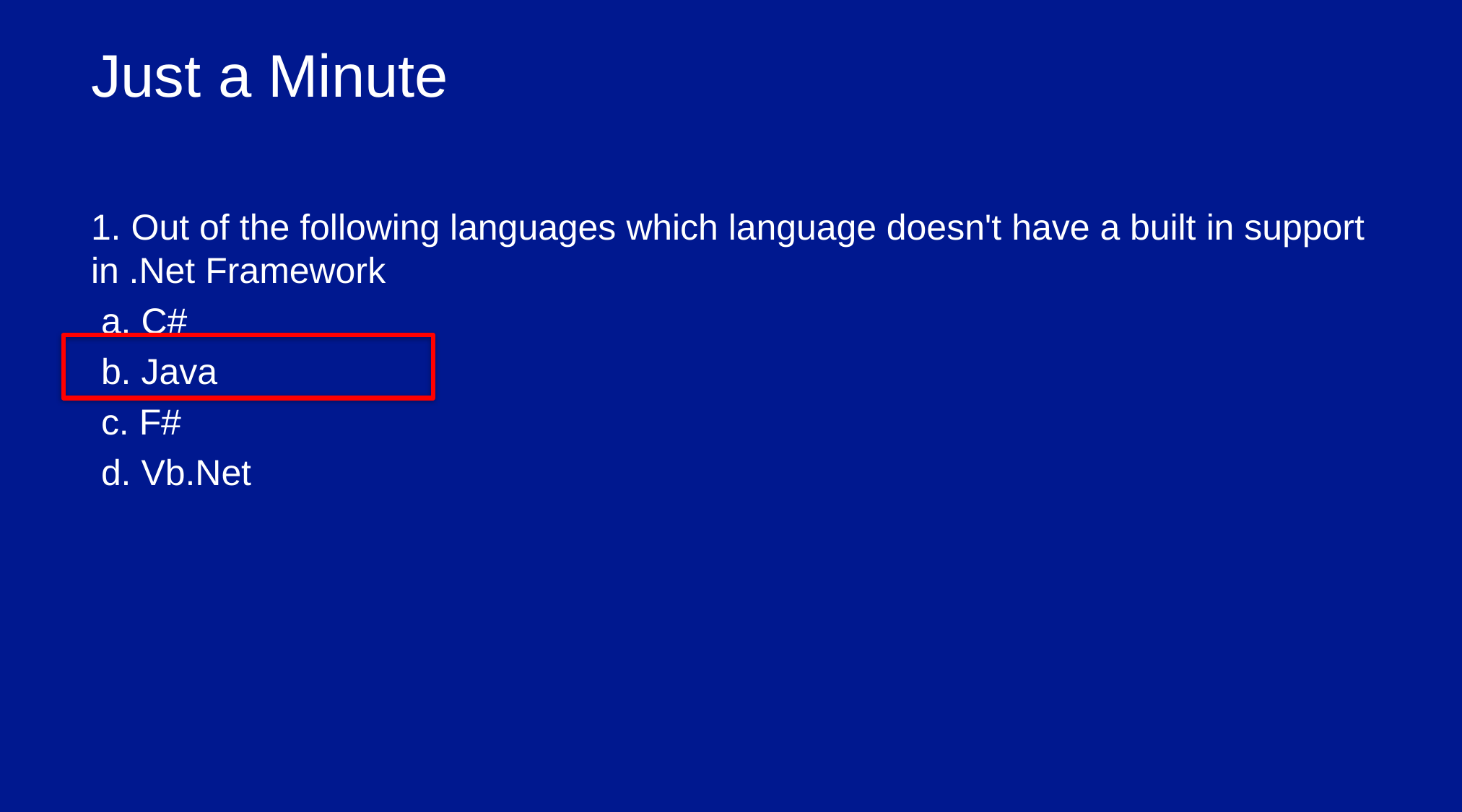

# Just a Minute
1. Out of the following languages which language doesn't have a built in support in .Net Framework
 a. C#
 b. Java
 c. F#
 d. Vb.Net